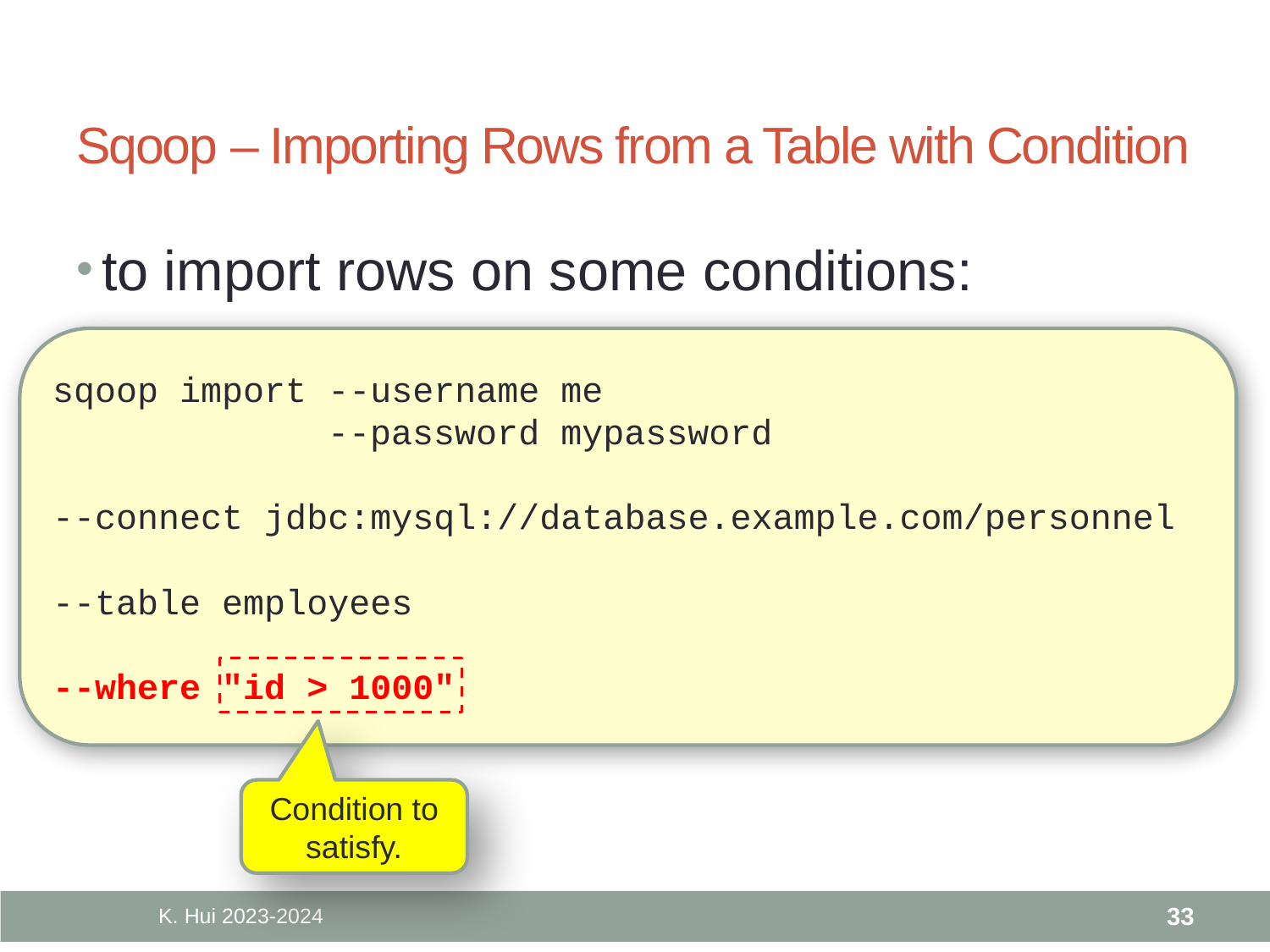

# Sqoop – Importing Rows from a Table with Condition
to import rows on some conditions:
sqoop import --username me
             --password mypassword

--connect jdbc:mysql://database.example.com/personnel

--table employees

--where "id > 1000"

Condition to satisfy.
K. Hui 2023-2024
33